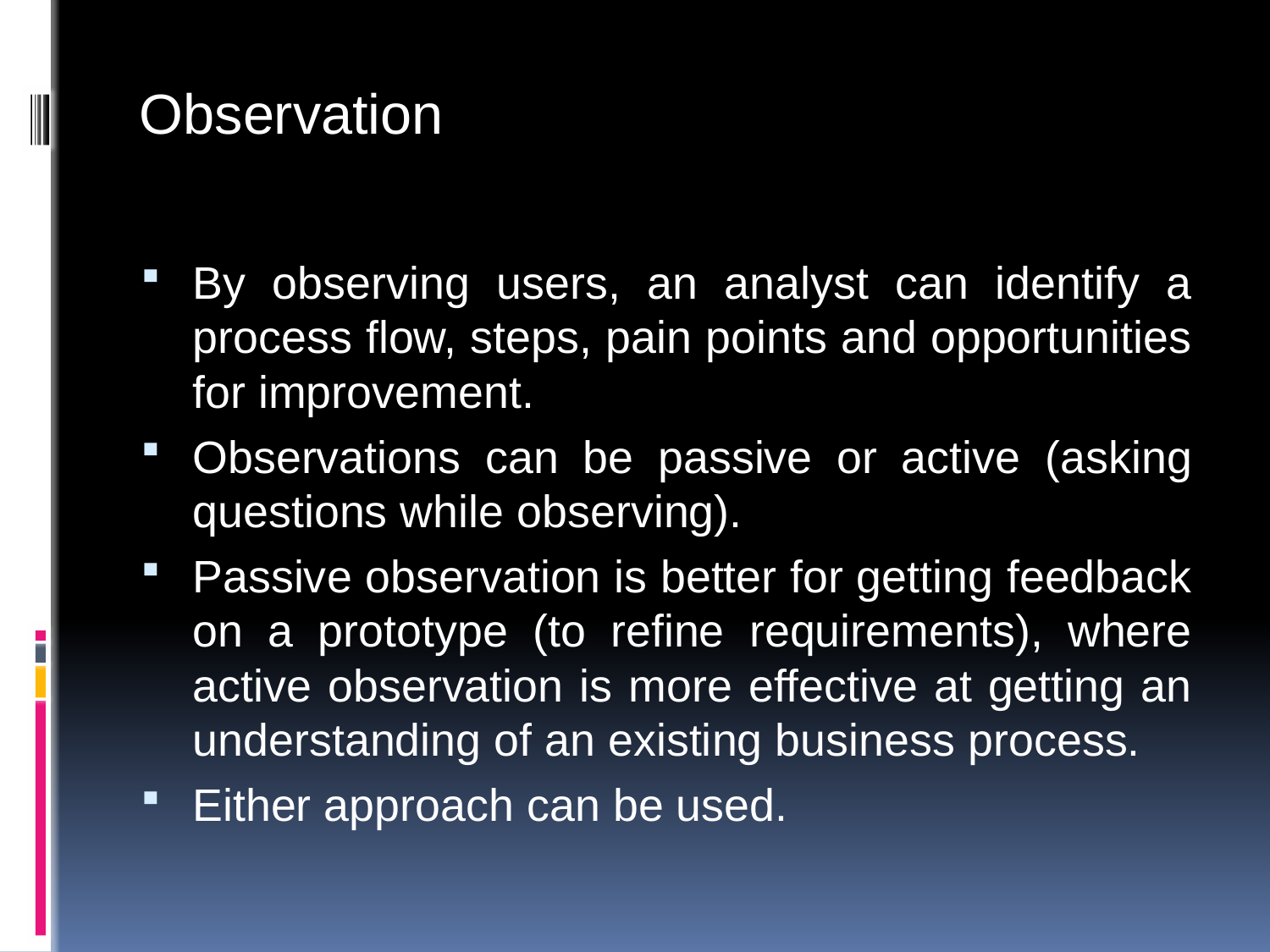

# Observation
By observing users, an analyst can identify a process flow, steps, pain points and opportunities for improvement.
Observations can be passive or active (asking questions while observing).
Passive observation is better for getting feedback on a prototype (to refine requirements), where active observation is more effective at getting an understanding of an existing business process.
Either approach can be used.